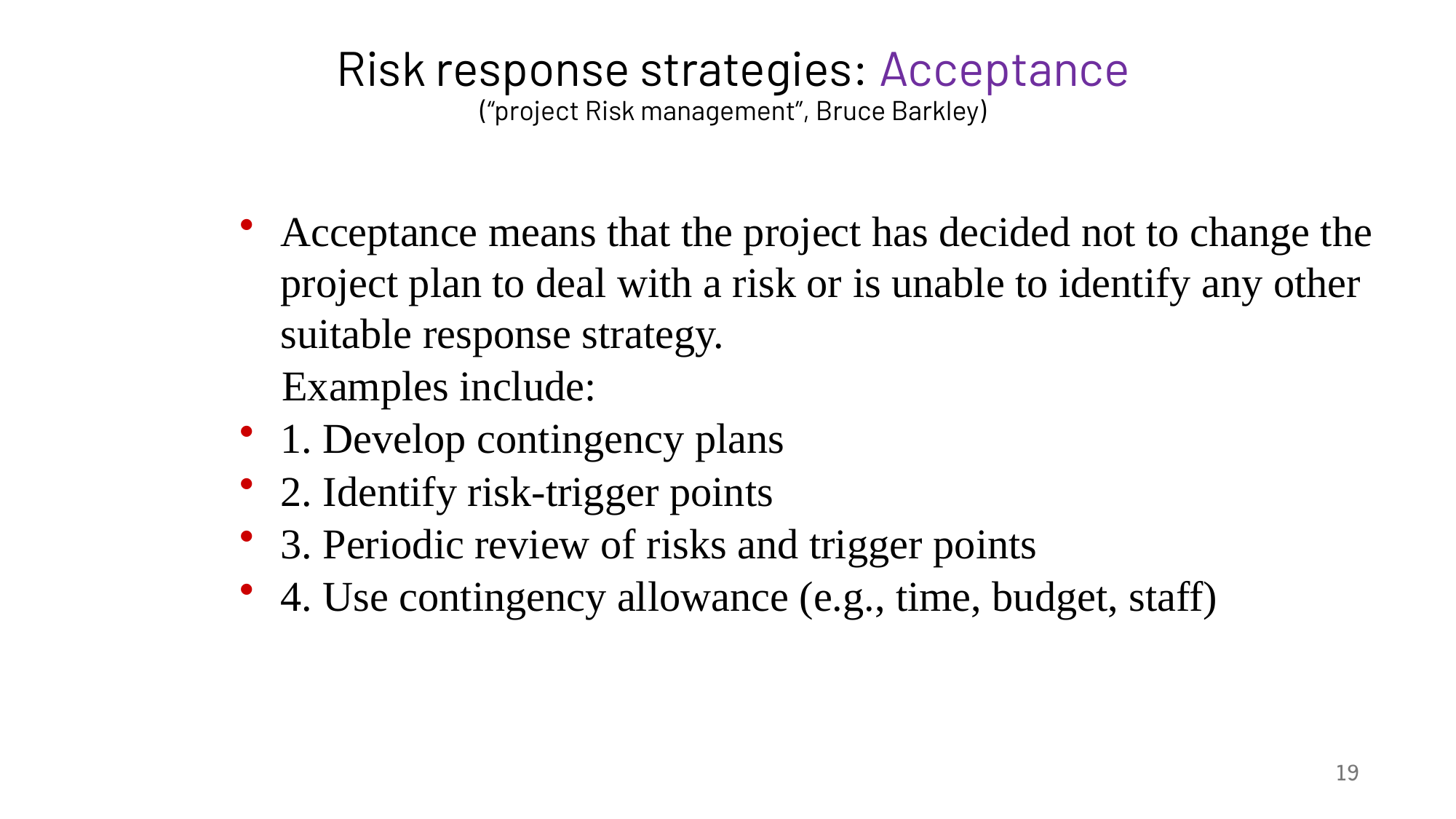

# Risk response strategies: Acceptance
(“project Risk management”, Bruce Barkley)
Acceptance means that the project has decided not to change the project plan to deal with a risk or is unable to identify any other suitable response strategy.
	Examples include:
1. Develop contingency plans
2. Identify risk-trigger points
3. Periodic review of risks and trigger points
4. Use contingency allowance (e.g., time, budget, staff)

19